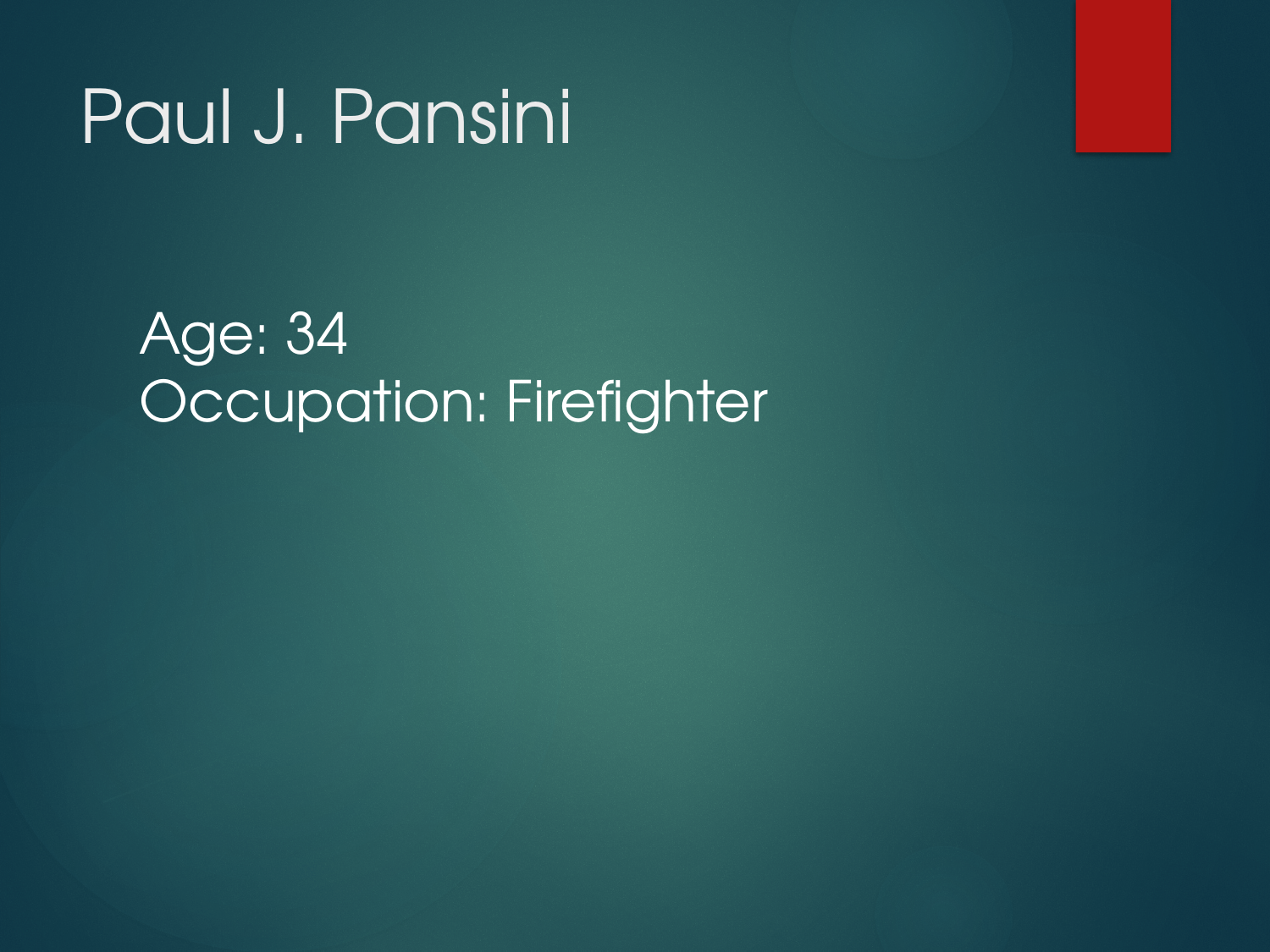

# Paul J. Pansini

Age: 34
Occupation: Firefighter